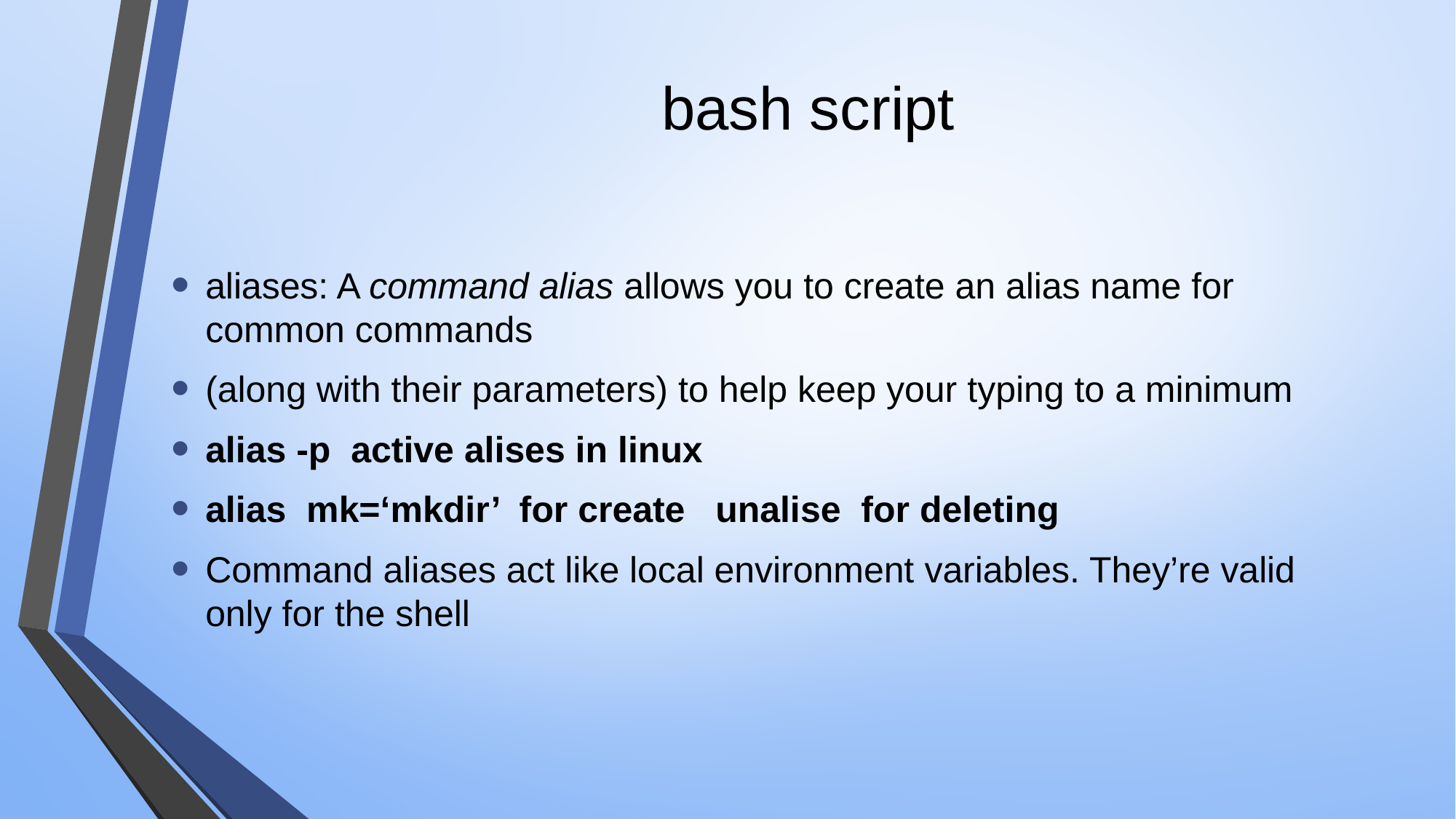

# bash script
aliases: A command alias allows you to create an alias name for common commands
(along with their parameters) to help keep your typing to a minimum
alias -p  active alises in linux
alias  mk=‘mkdir’  for create   unalise  for deleting
Command aliases act like local environment variables. They’re valid only for the shell